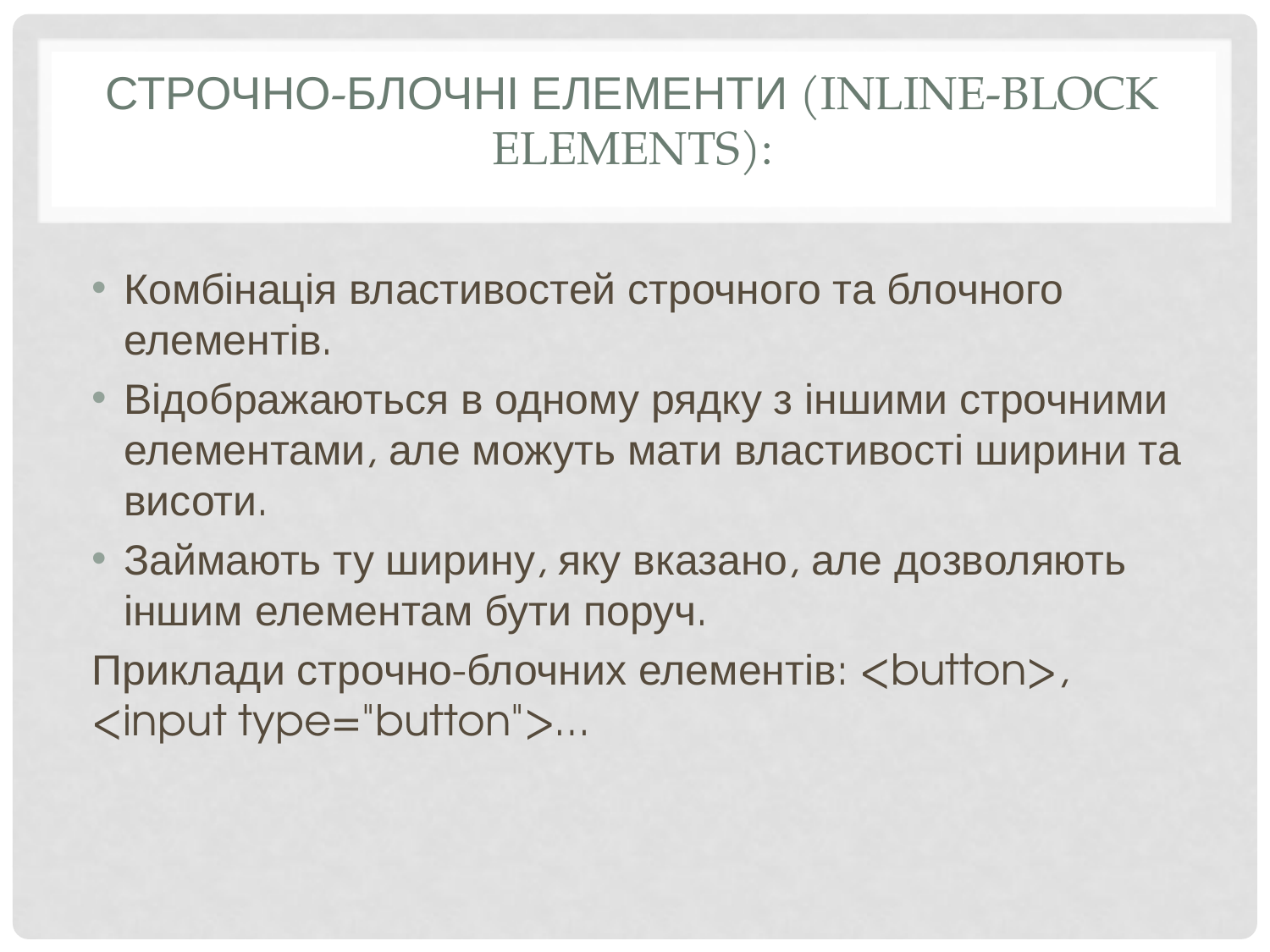

# Строчно-блочні елементи (Inline-block Elements):

Комбінація властивостей строчного та блочного елементів.
Відображаються в одному рядку з іншими строчними елементами, але можуть мати властивості ширини та висоти.
Займають ту ширину, яку вказано, але дозволяють іншим елементам бути поруч.
Приклади строчно-блочних елементів: <button>, <input type="button">…